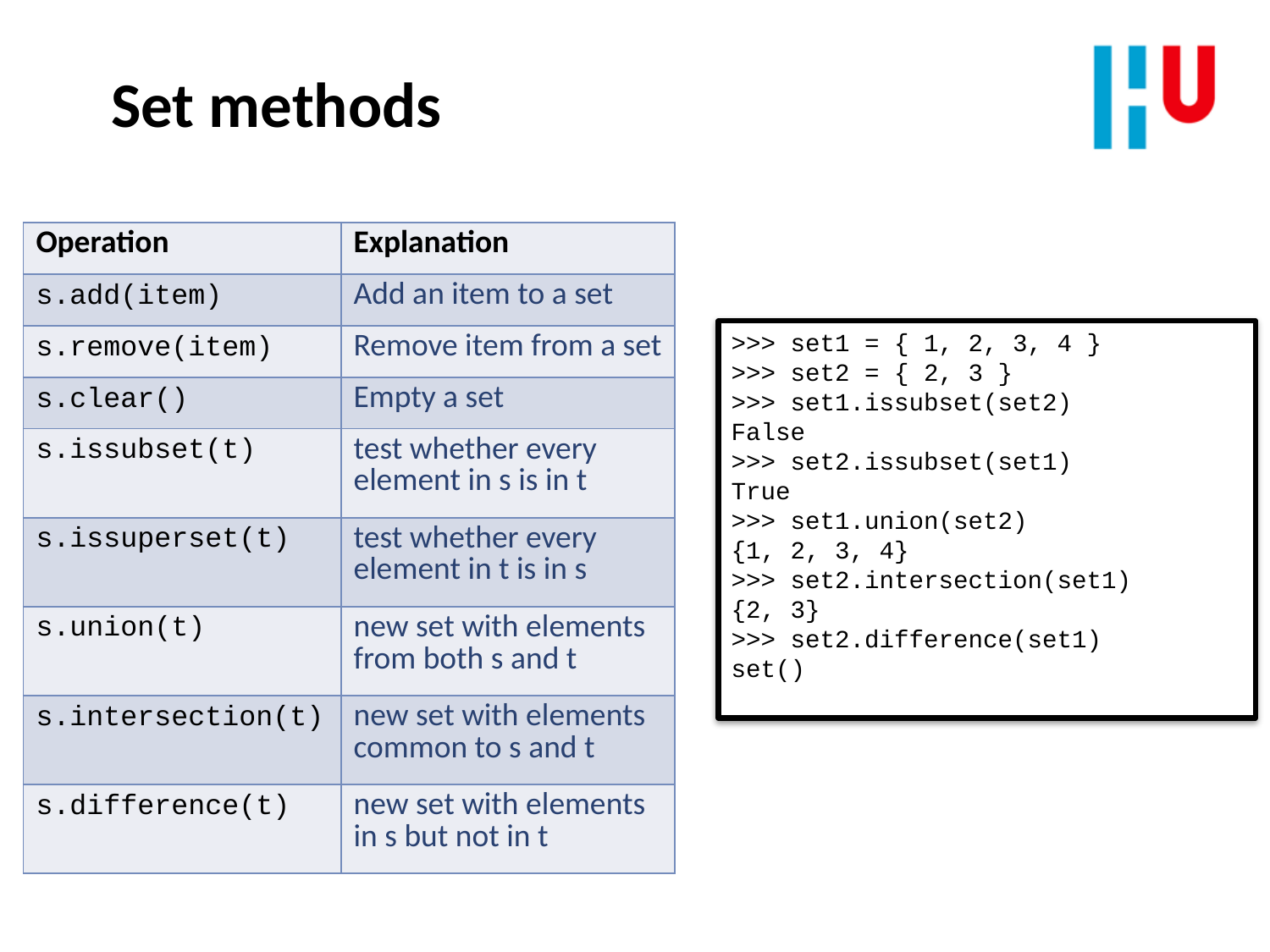

Set methods
| Operation | Explanation |
| --- | --- |
| s.add(item) | Add an item to a set |
| s.remove(item) | Remove item from a set |
| s.clear() | Empty a set |
| s.issubset(t) | test whether every element in s is in t |
| s.issuperset(t) | test whether every element in t is in s |
| s.union(t) | new set with elements from both s and t |
| s.intersection(t) | new set with elements common to s and t |
| s.difference(t) | new set with elements in s but not in t |
>>> set1 = { 1, 2, 3, 4 }
>>> set2 = { 2, 3 }
>>> set1.issubset(set2)
False
>>> set2.issubset(set1)
True
>>> set1.union(set2)
{1, 2, 3, 4}
>>> set2.intersection(set1)
{2, 3}
>>> set2.difference(set1)
set()